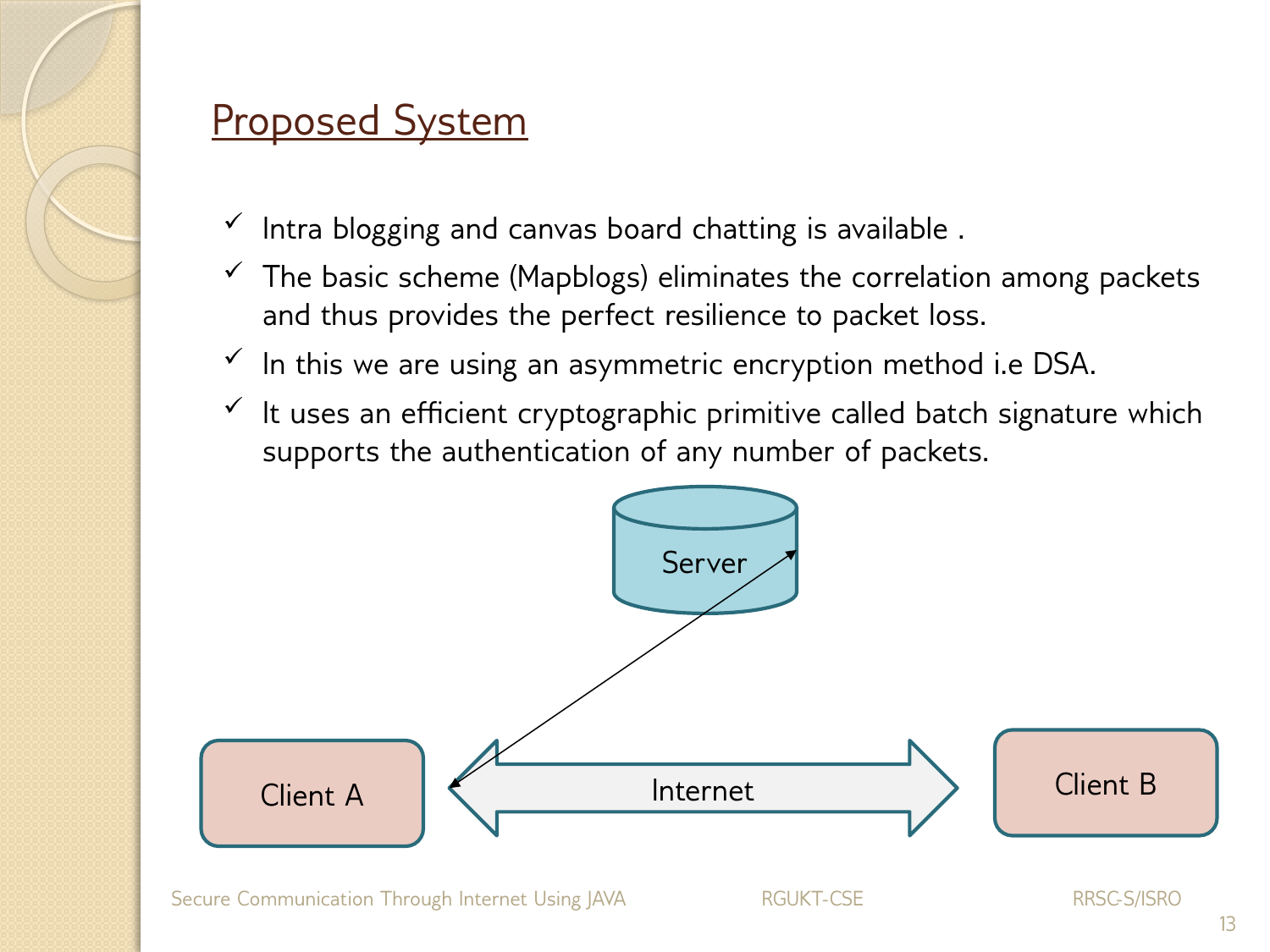

# Proposed System
Intra blogging and canvas board chatting is available .
The basic scheme (Mapblogs) eliminates the correlation among packets and thus provides the perfect resilience to packet loss.
In this we are using an asymmetric encryption method i.e DSA.
It uses an efficient cryptographic primitive called batch signature which supports the authentication of any number of packets.

Server
Client B
Client A
Internet
Secure Communication Through Internet Using JAVA 	             RGUKT-CSE 	                      RRSC-S/ISRO
13